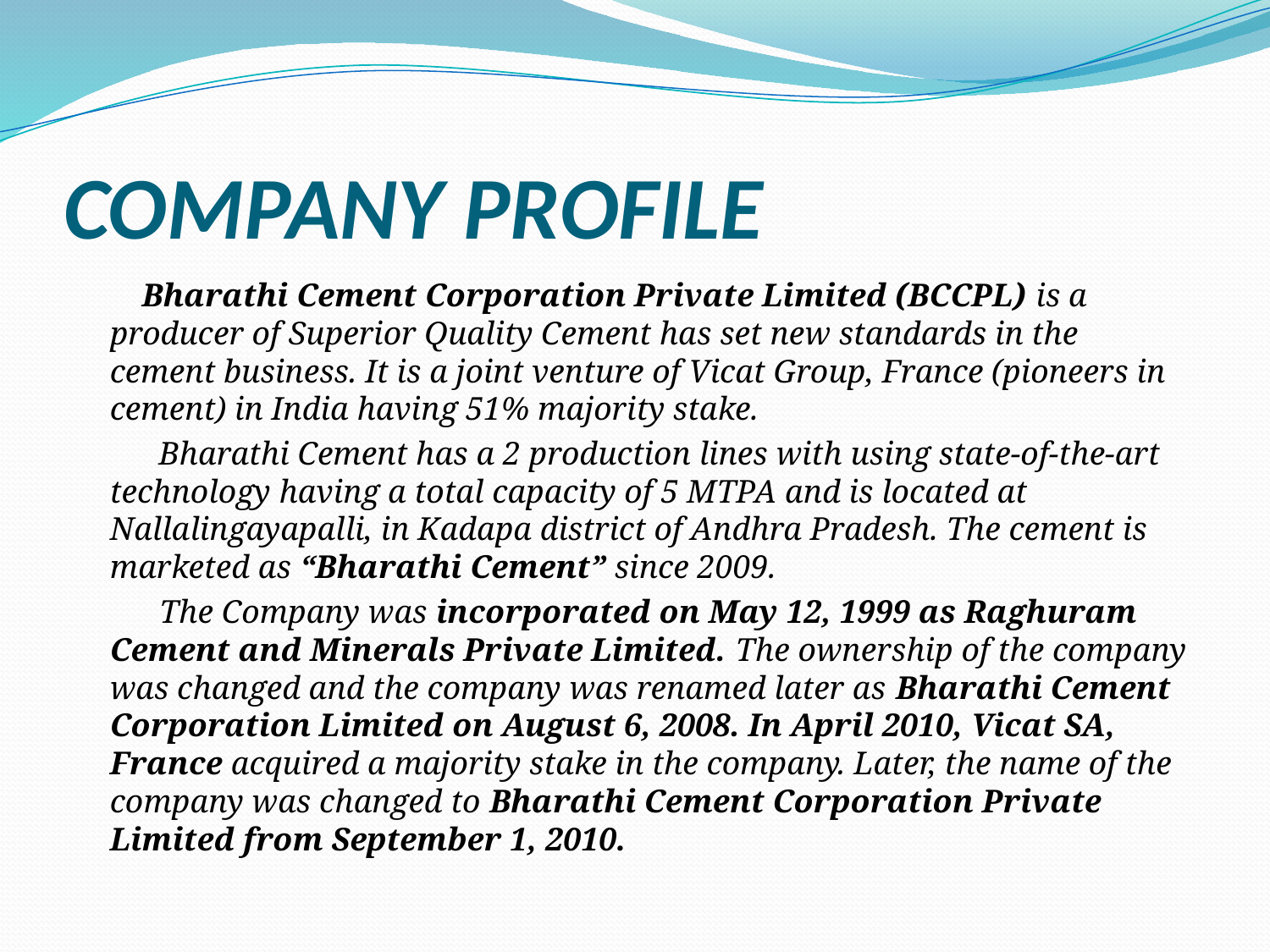

# COMPANY PROFILE
        Bharathi Cement Corporation Private Limited (BCCPL) is a producer of Superior Quality Cement has set new standards in the cement business. It is a joint venture of Vicat Group, France (pioneers in cement) in India having 51% majority stake.
          Bharathi Cement has a 2 production lines with using state-of-the-art technology having a total capacity of 5 MTPA and is located at Nallalingayapalli, in Kadapa district of Andhra Pradesh. The cement is marketed as “Bharathi Cement” since 2009.
	      The Company was incorporated on May 12, 1999 as Raghuram Cement and Minerals Private Limited. The ownership of the company was changed and the company was renamed later as Bharathi Cement Corporation Limited on August 6, 2008. In April 2010, Vicat SA, France acquired a majority stake in the company. Later, the name of the company was changed to Bharathi Cement Corporation Private Limited from September 1, 2010.